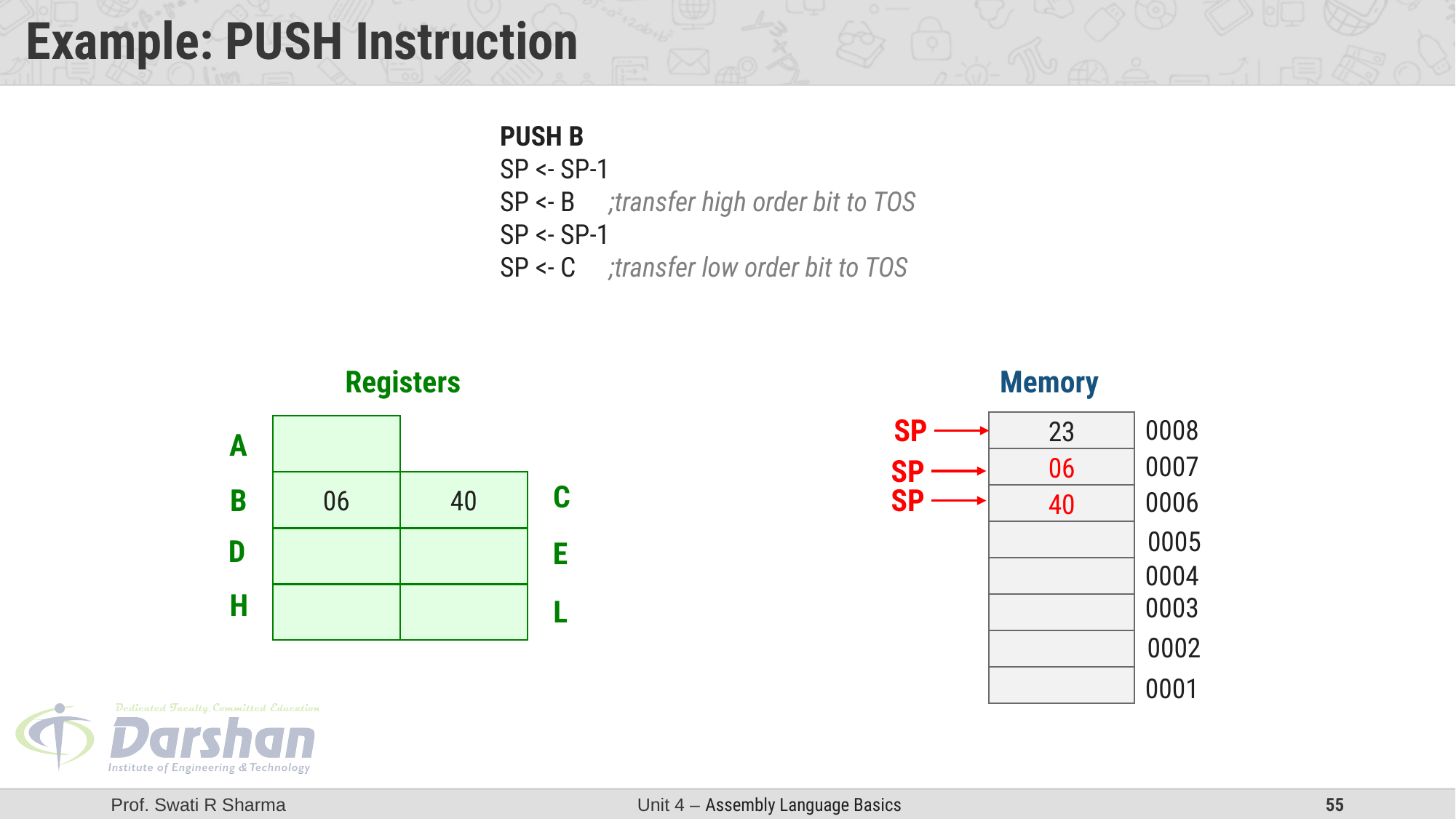

# Example: PUSH Instruction
PUSH B
SP <- SP-1
SP <- B 	;transfer high order bit to TOS
SP <- SP-1
SP <- C 	;transfer low order bit to TOS
Registers
Memory
SP
0008
23

A
0007
SP
06
C
40
06
SP
B
0006
40
0005

D

E
0004

H

0003
L

0002

0001